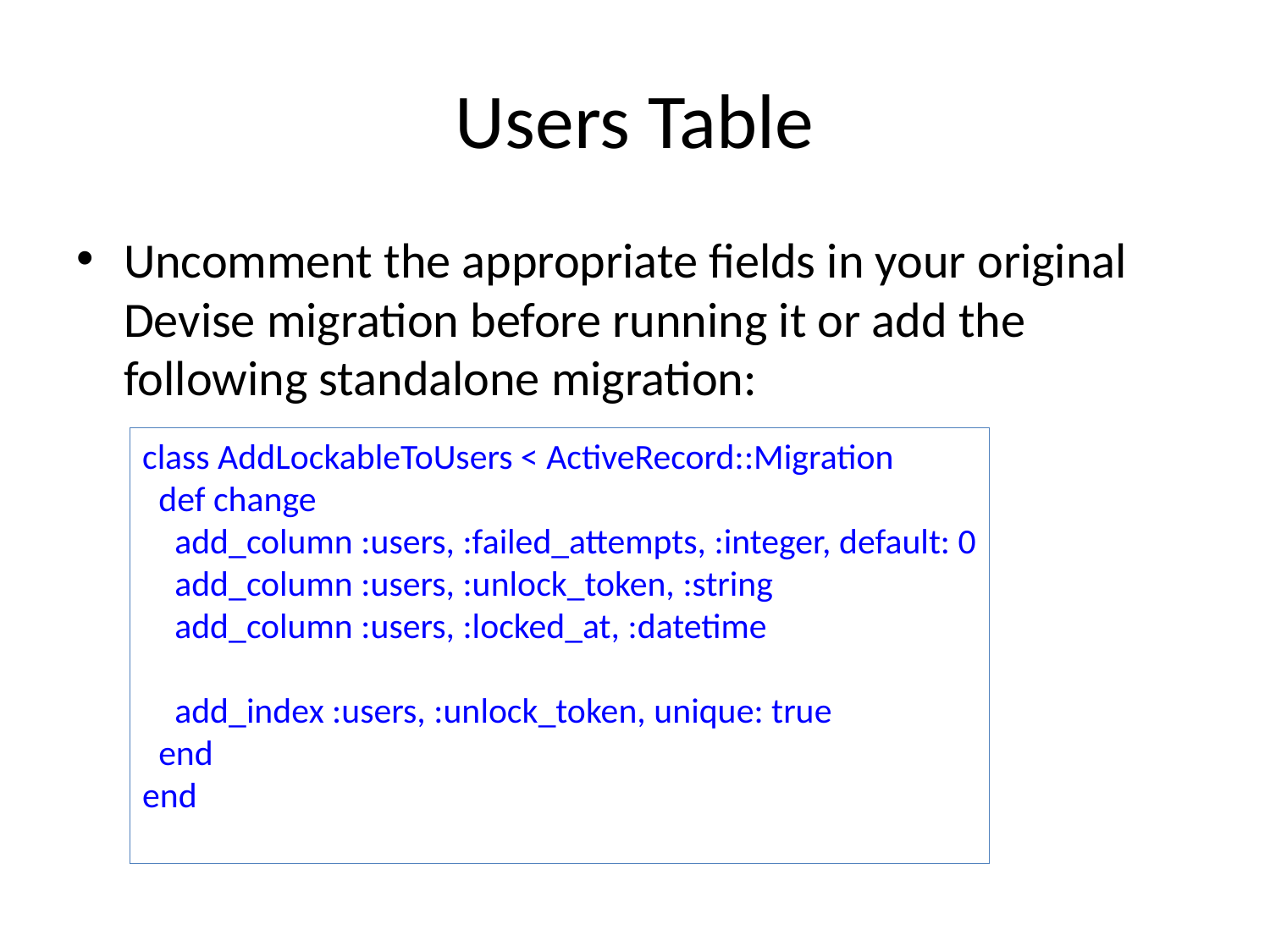

# Users Table
Uncomment the appropriate fields in your original Devise migration before running it or add the following standalone migration:

class AddLockableToUsers < ActiveRecord::Migration
  def change
    add_column :users, :failed_attempts, :integer, default: 0
    add_column :users, :unlock_token, :string
    add_column :users, :locked_at, :datetime

    add_index :users, :unlock_token, unique: true
  end
end